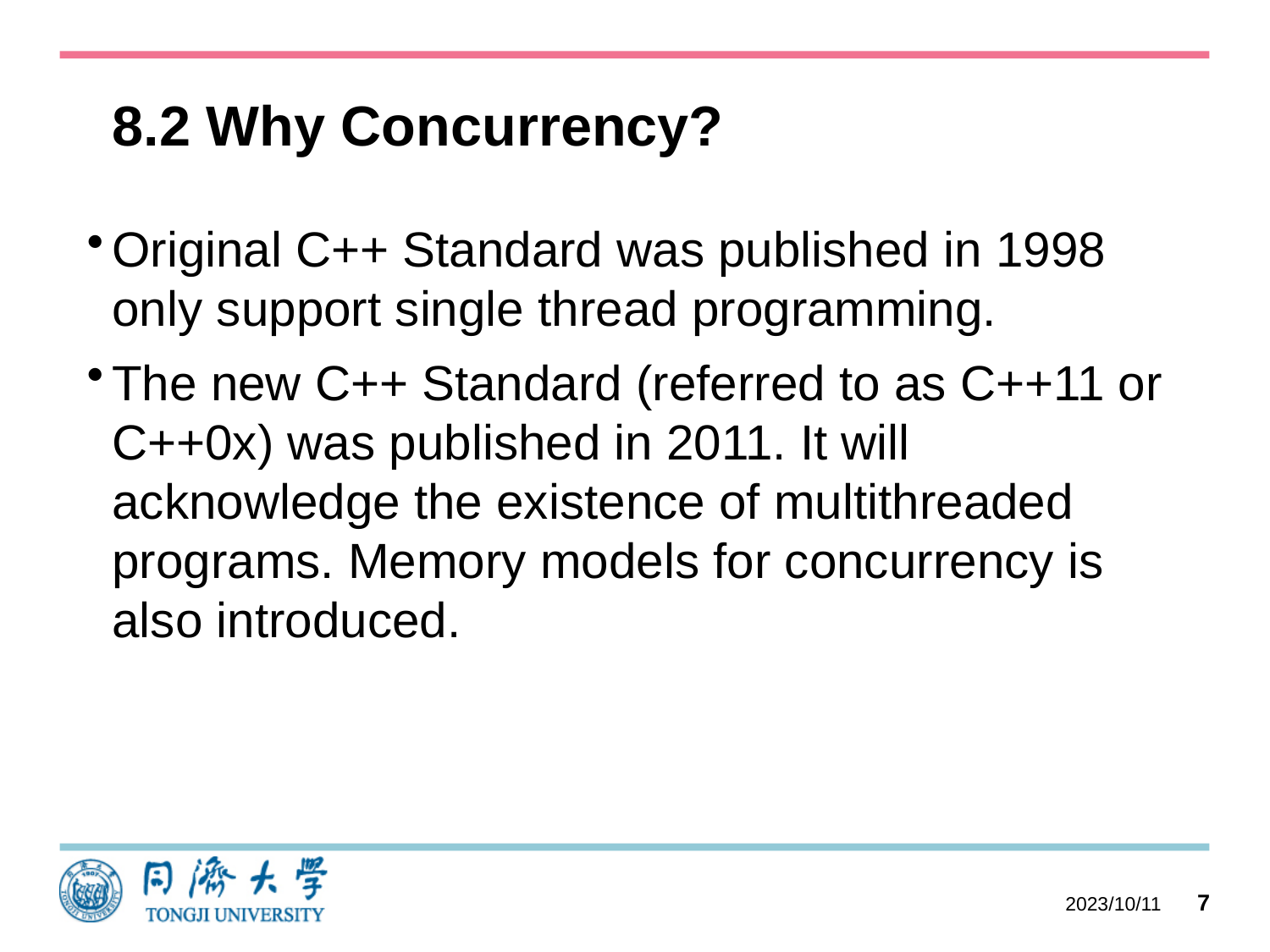

8.2 Why Concurrency?
Original C++ Standard was published in 1998 only support single thread programming.
The new C++ Standard (referred to as C++11 or C++0x) was published in 2011. It will acknowledge the existence of multithreaded programs. Memory models for concurrency is also introduced.
2023/10/11
7